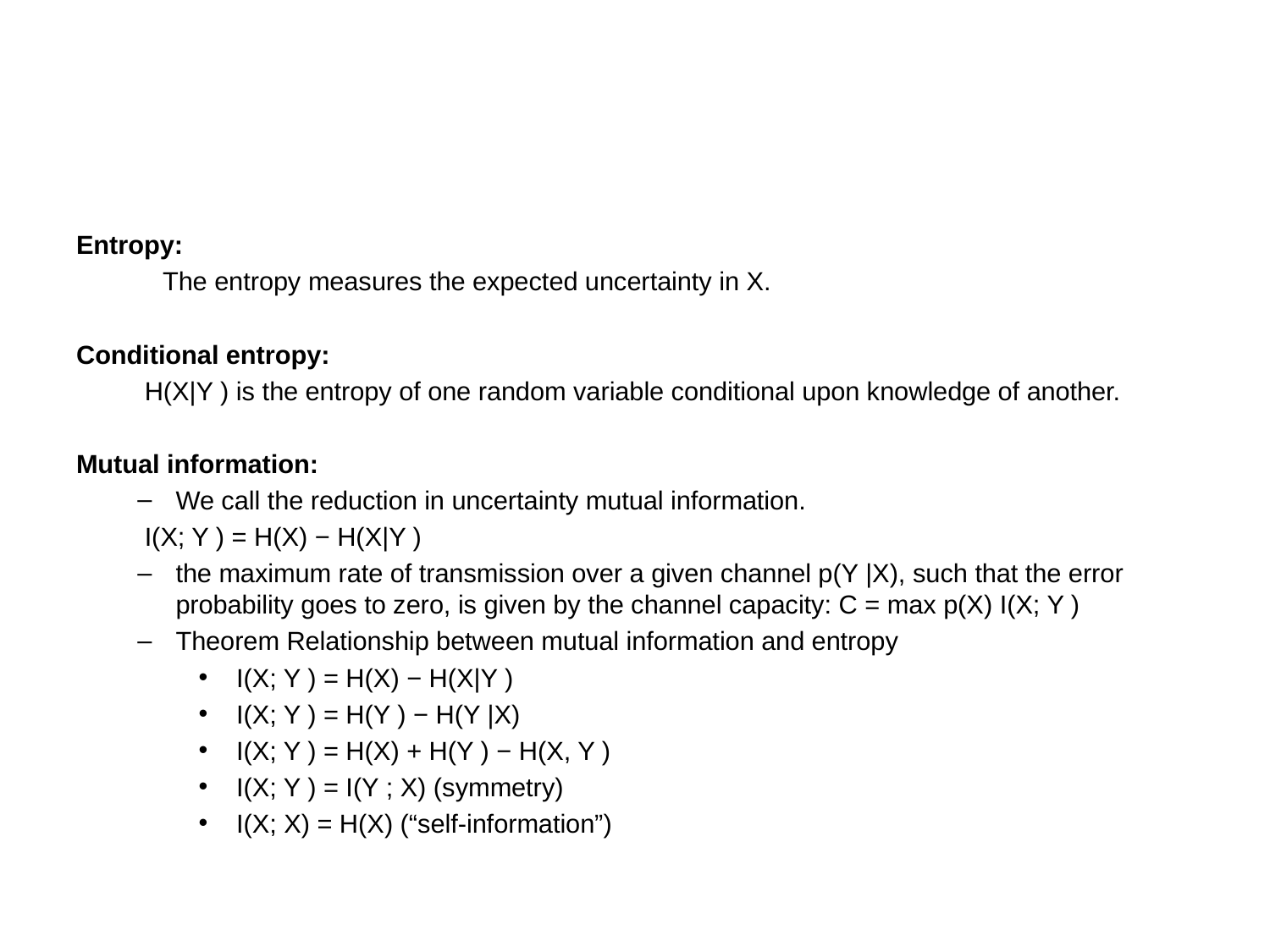

#
Entropy:
            The entropy measures the expected uncertainty in X.

Conditional entropy:
 H(X|Y ) is the entropy of one random variable conditional upon knowledge of another.

Mutual information:
We call the reduction in uncertainty mutual information.
 I(X; Y ) = H(X) − H(X|Y )
the maximum rate of transmission over a given channel p(Y |X), such that the error probability goes to zero, is given by the channel capacity: C = max p(X) I(X; Y )
Theorem Relationship between mutual information and entropy
 I(X; Y ) = H(X) − H(X|Y )
 I(X; Y ) = H(Y ) − H(Y |X)
 I(X; Y ) = H(X) + H(Y ) − H(X, Y )
 I(X; Y ) = I(Y ; X) (symmetry)
 I(X; X) = H(X) (“self-information”)